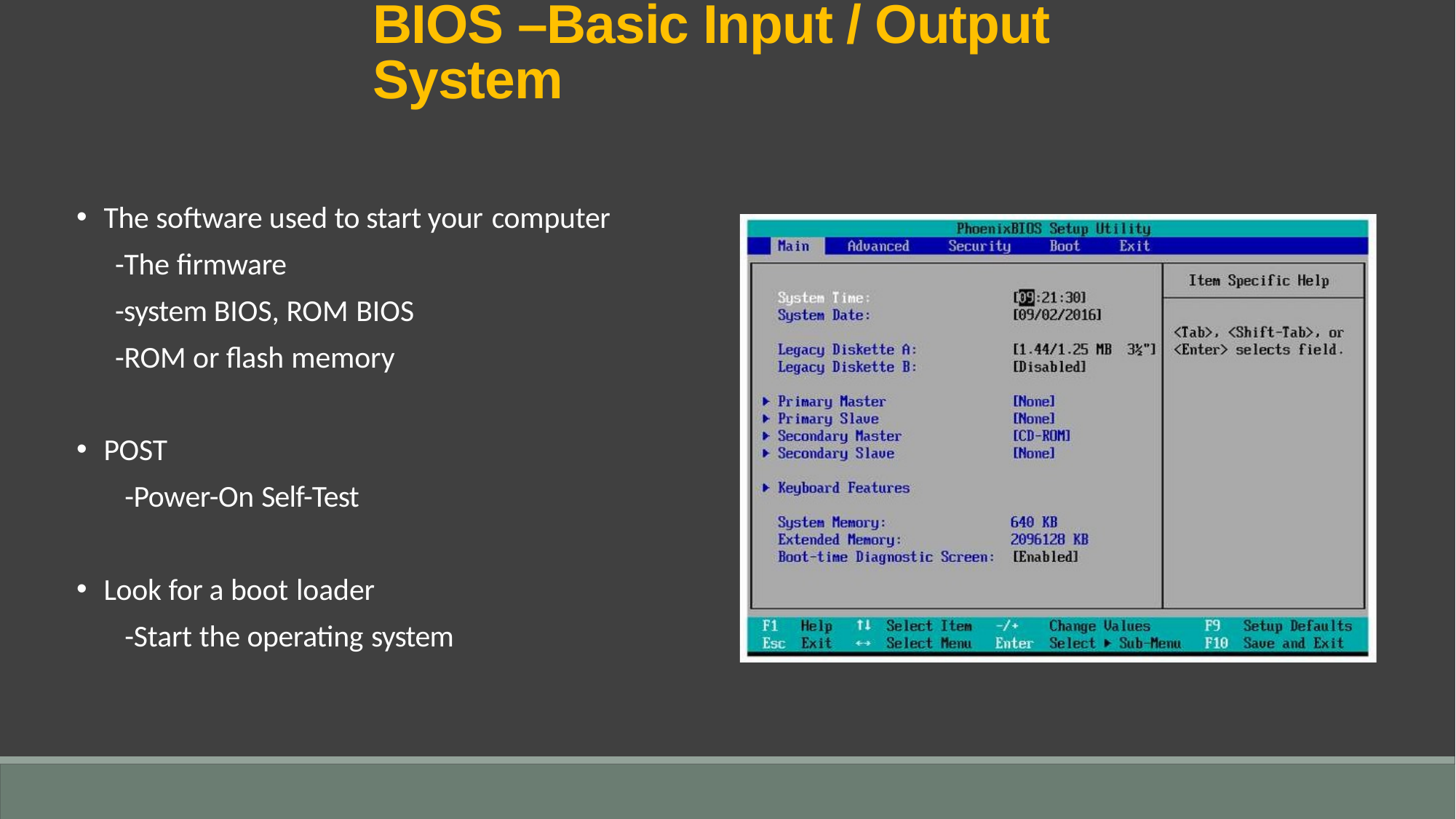

BIOS –Basic Input / Output System
The software used to start your computer
-The firmware
-system BIOS, ROM BIOS
-ROM or flash memory

POST
-Power-On Self-Test

Look for a boot loader
-Start the operating system